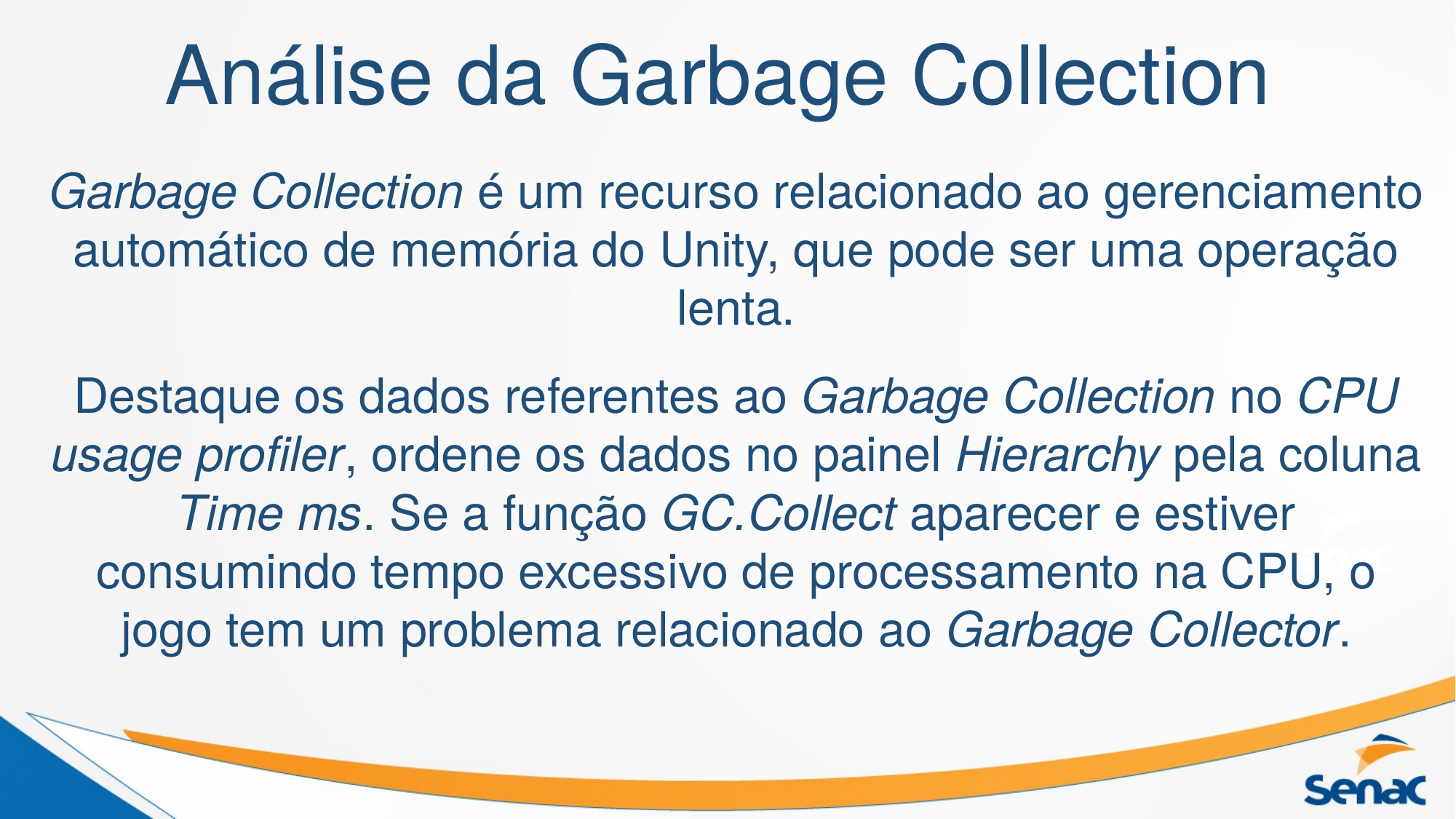

# Análise da Garbage Collection
Garbage Collection é um recurso relacionado ao gerenciamento automático de memória do Unity, que pode ser uma operação lenta.
Destaque os dados referentes ao Garbage Collection no CPU usage profiler, ordene os dados no painel Hierarchy pela coluna Time ms. Se a função GC.Collect aparecer e estiver consumindo tempo excessivo de processamento na CPU, o jogo tem um problema relacionado ao Garbage Collector.